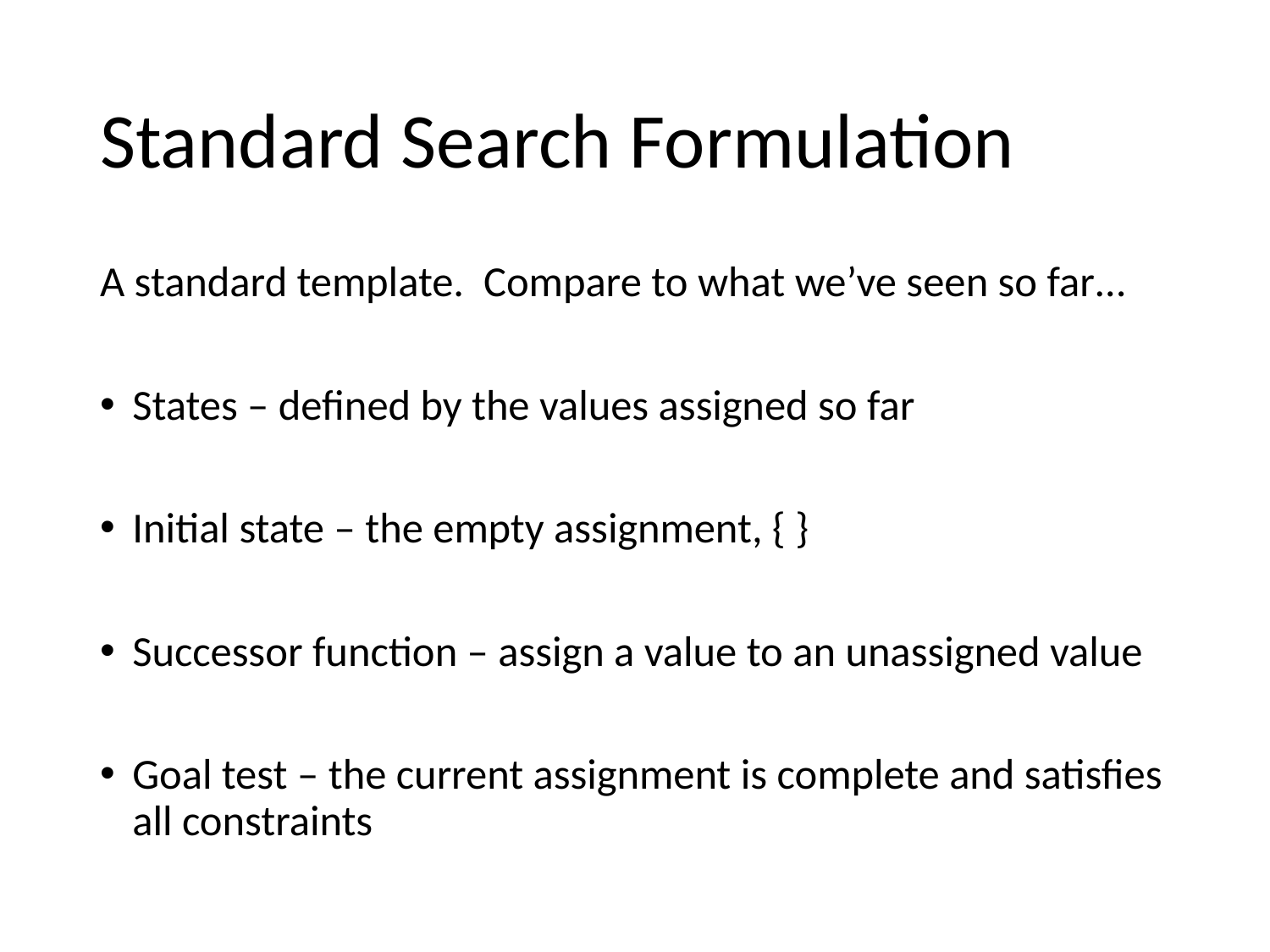

# Standard Search Formulation
A standard template.  Compare to what we’ve seen so far…

States – defined by the values assigned so far

Initial state – the empty assignment, { }

Successor function – assign a value to an unassigned value

Goal test – the current assignment is complete and satisfies all constraints